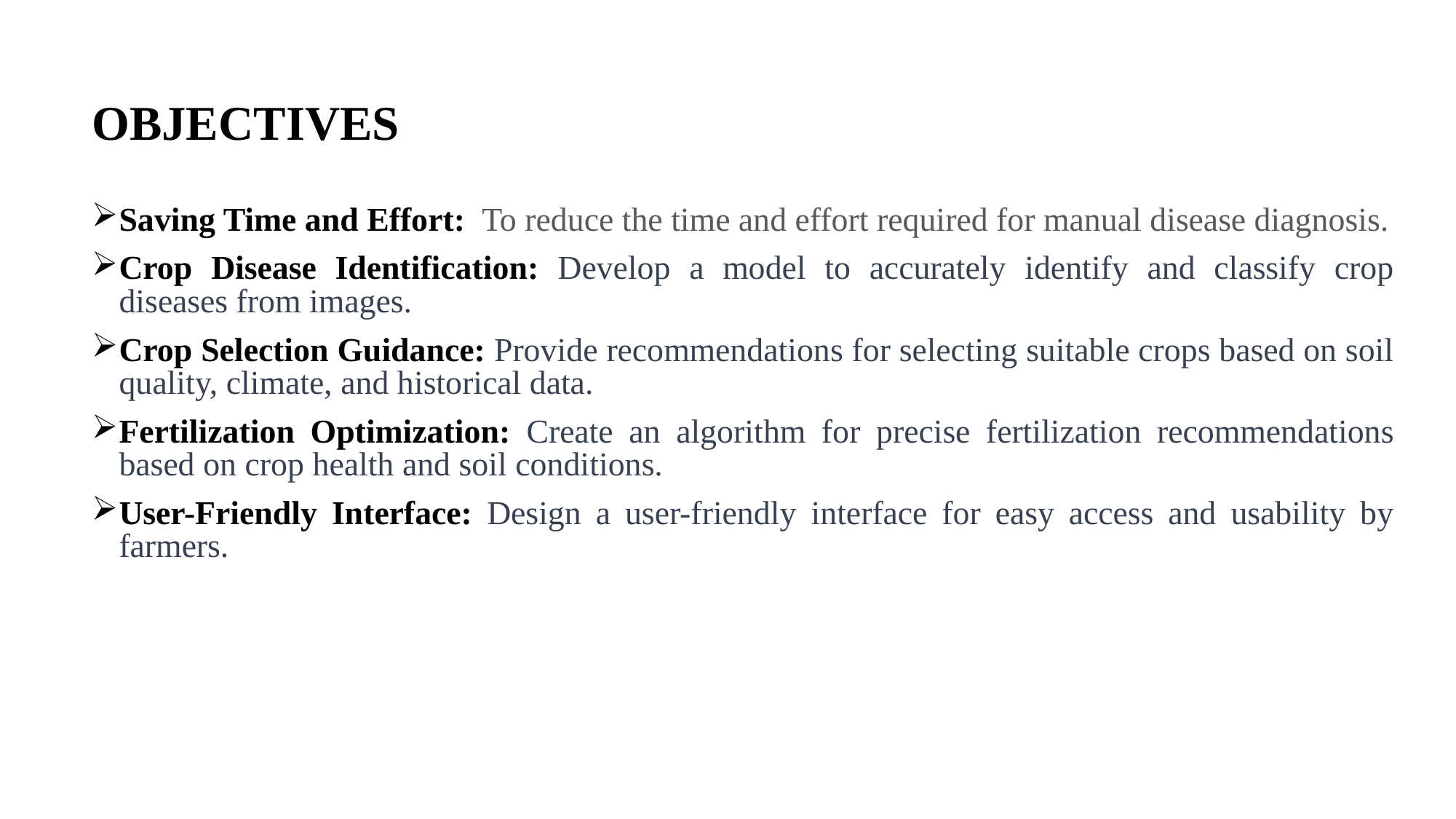

OBJECTIVES

Saving Time and Effort:  To reduce the time and effort required for manual disease diagnosis.
Crop Disease Identification: Develop a model to accurately identify and classify crop diseases from images.
Crop Selection Guidance: Provide recommendations for selecting suitable crops based on soil quality, climate, and historical data.
Fertilization Optimization: Create an algorithm for precise fertilization recommendations based on crop health and soil conditions.
User-Friendly Interface: Design a user-friendly interface for easy access and usability by farmers.